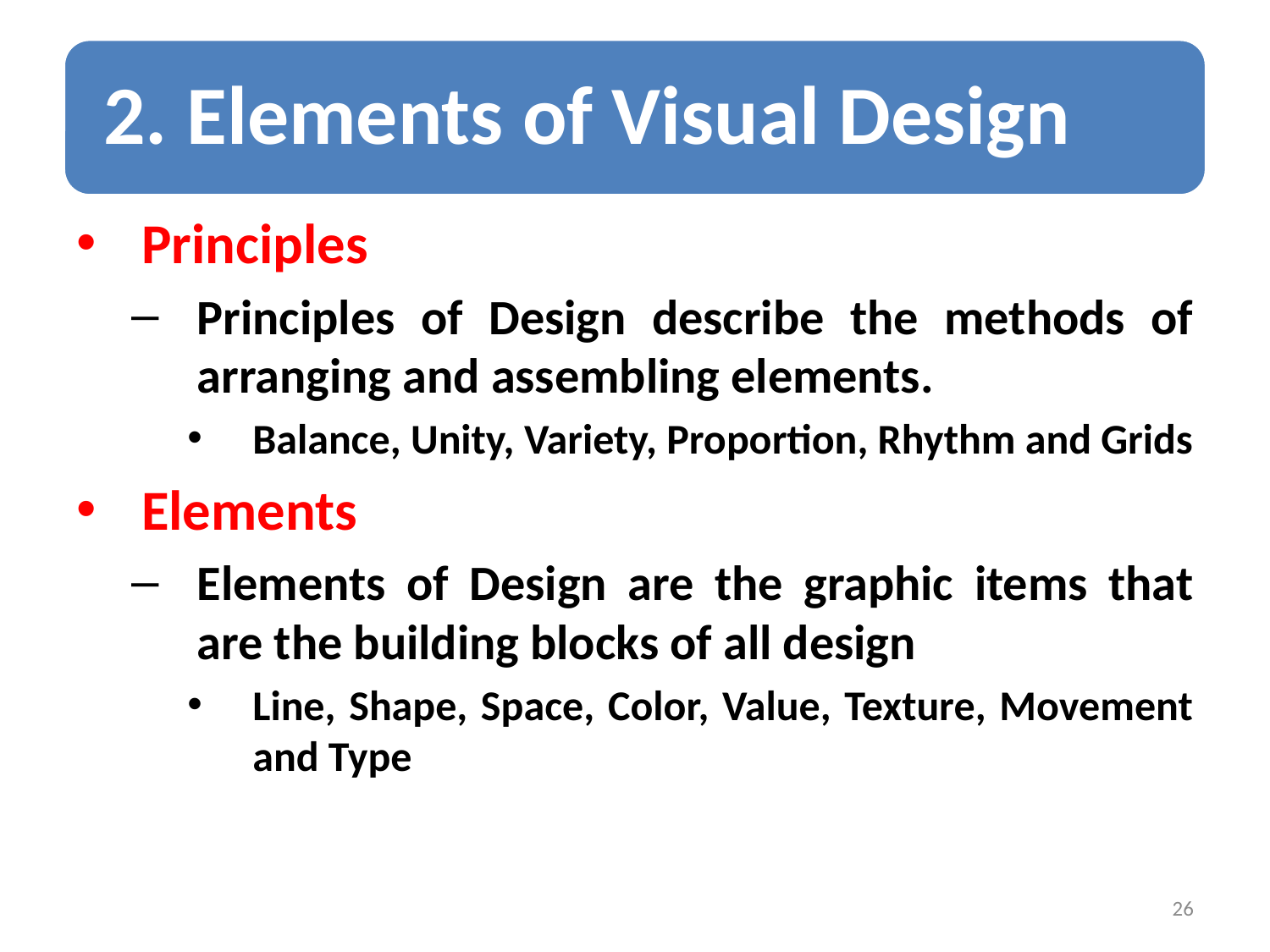

2. Elements of Visual Design
Principles
Principles of Design describe the methods of arranging and assembling elements.
Balance, Unity, Variety, Proportion, Rhythm and Grids
Elements
Elements of Design are the graphic items that are the building blocks of all design
Line, Shape, Space, Color, Value, Texture, Movement and Type
26